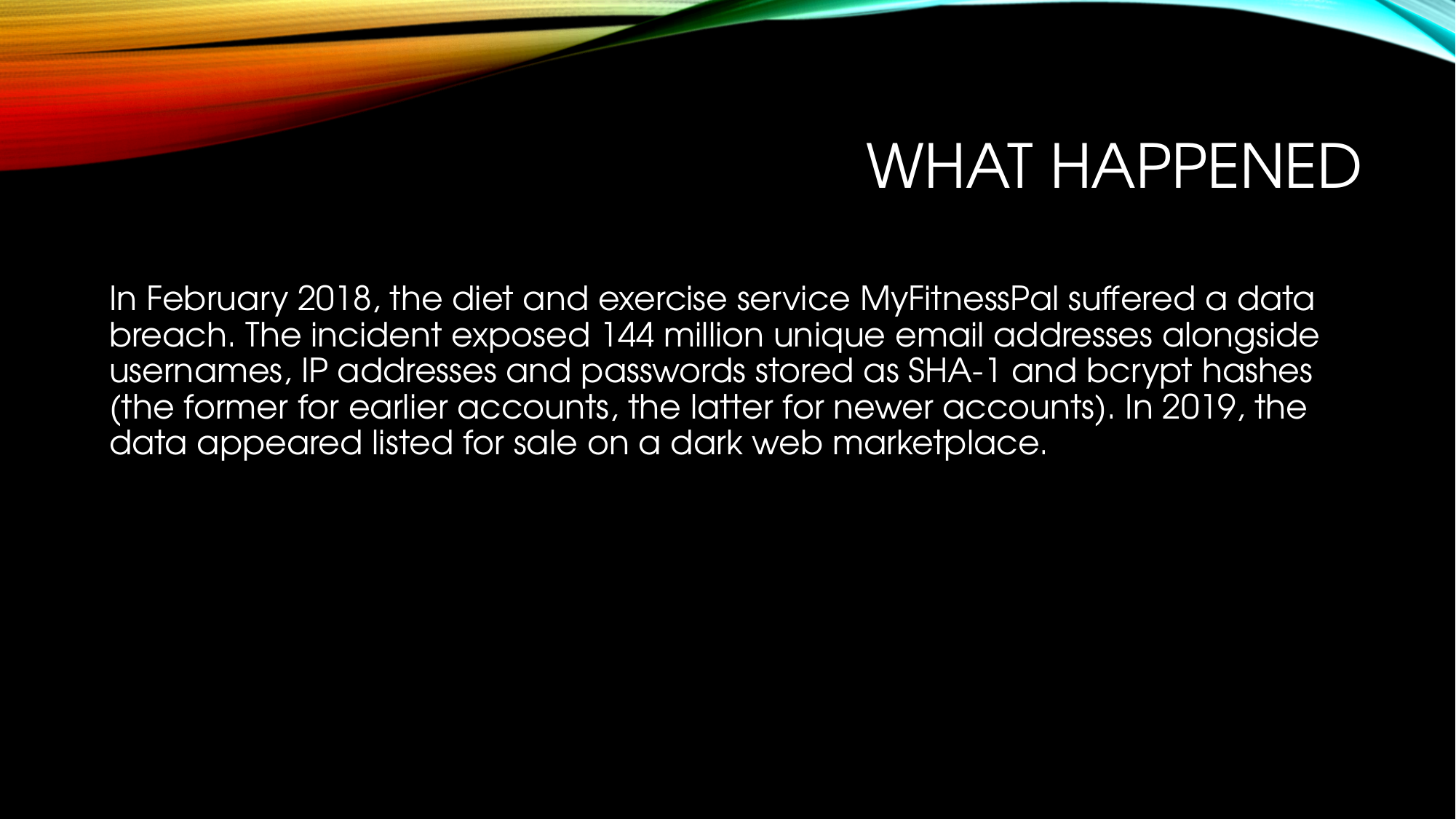

# What happened
In February 2018, the diet and exercise service MyFitnessPal suffered a data breach. The incident exposed 144 million unique email addresses alongside usernames, IP addresses and passwords stored as SHA-1 and bcrypt hashes (the former for earlier accounts, the latter for newer accounts). In 2019, the data appeared listed for sale on a dark web marketplace.